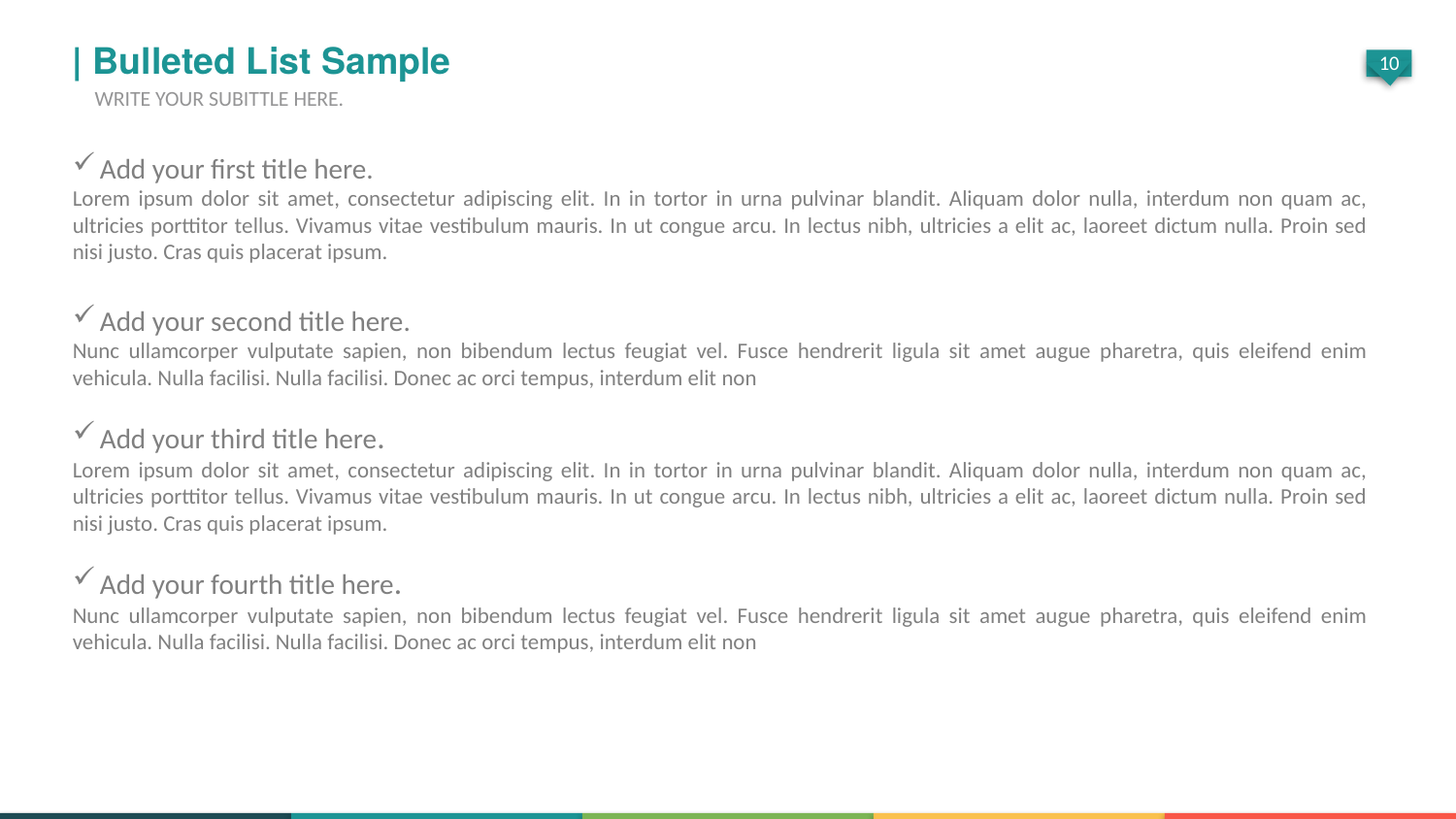

| Bulleted List Sample
WRITE YOUR SUBITTLE HERE.
Add your first title here.
Lorem ipsum dolor sit amet, consectetur adipiscing elit. In in tortor in urna pulvinar blandit. Aliquam dolor nulla, interdum non quam ac, ultricies porttitor tellus. Vivamus vitae vestibulum mauris. In ut congue arcu. In lectus nibh, ultricies a elit ac, laoreet dictum nulla. Proin sed nisi justo. Cras quis placerat ipsum.

Add your second title here.
Nunc ullamcorper vulputate sapien, non bibendum lectus feugiat vel. Fusce hendrerit ligula sit amet augue pharetra, quis eleifend enim vehicula. Nulla facilisi. Nulla facilisi. Donec ac orci tempus, interdum elit non

Add your third title here.
Lorem ipsum dolor sit amet, consectetur adipiscing elit. In in tortor in urna pulvinar blandit. Aliquam dolor nulla, interdum non quam ac, ultricies porttitor tellus. Vivamus vitae vestibulum mauris. In ut congue arcu. In lectus nibh, ultricies a elit ac, laoreet dictum nulla. Proin sed nisi justo. Cras quis placerat ipsum.

Add your fourth title here.
Nunc ullamcorper vulputate sapien, non bibendum lectus feugiat vel. Fusce hendrerit ligula sit amet augue pharetra, quis eleifend enim vehicula. Nulla facilisi. Nulla facilisi. Donec ac orci tempus, interdum elit non